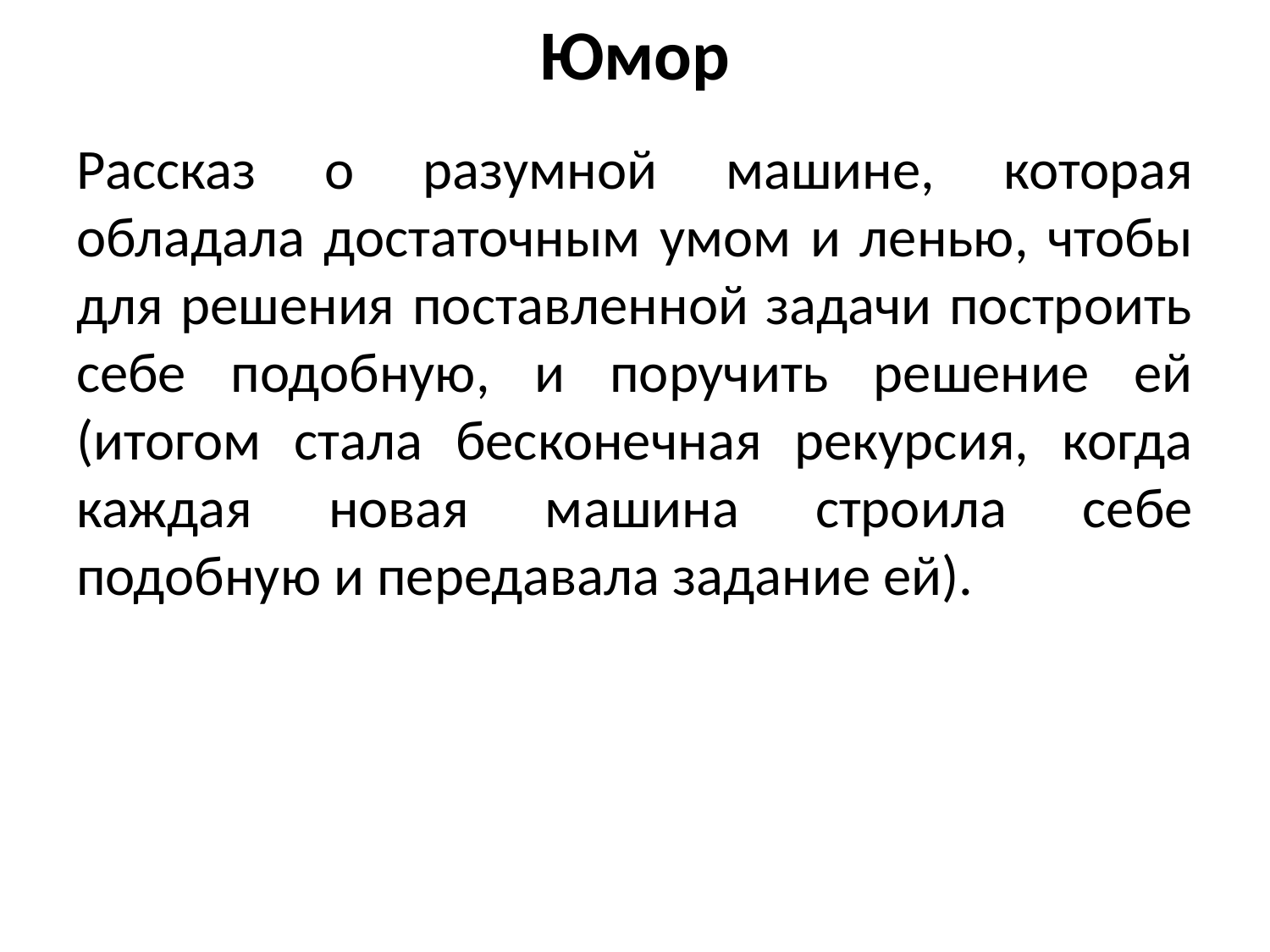

Юмор
Рассказ о разумной машине, которая обладала достаточным умом и ленью, чтобы для решения поставленной задачи построить себе подобную, и поручить решение ей (итогом стала бесконечная рекурсия, когда каждая новая машина строила себе подобную и передавала задание ей).